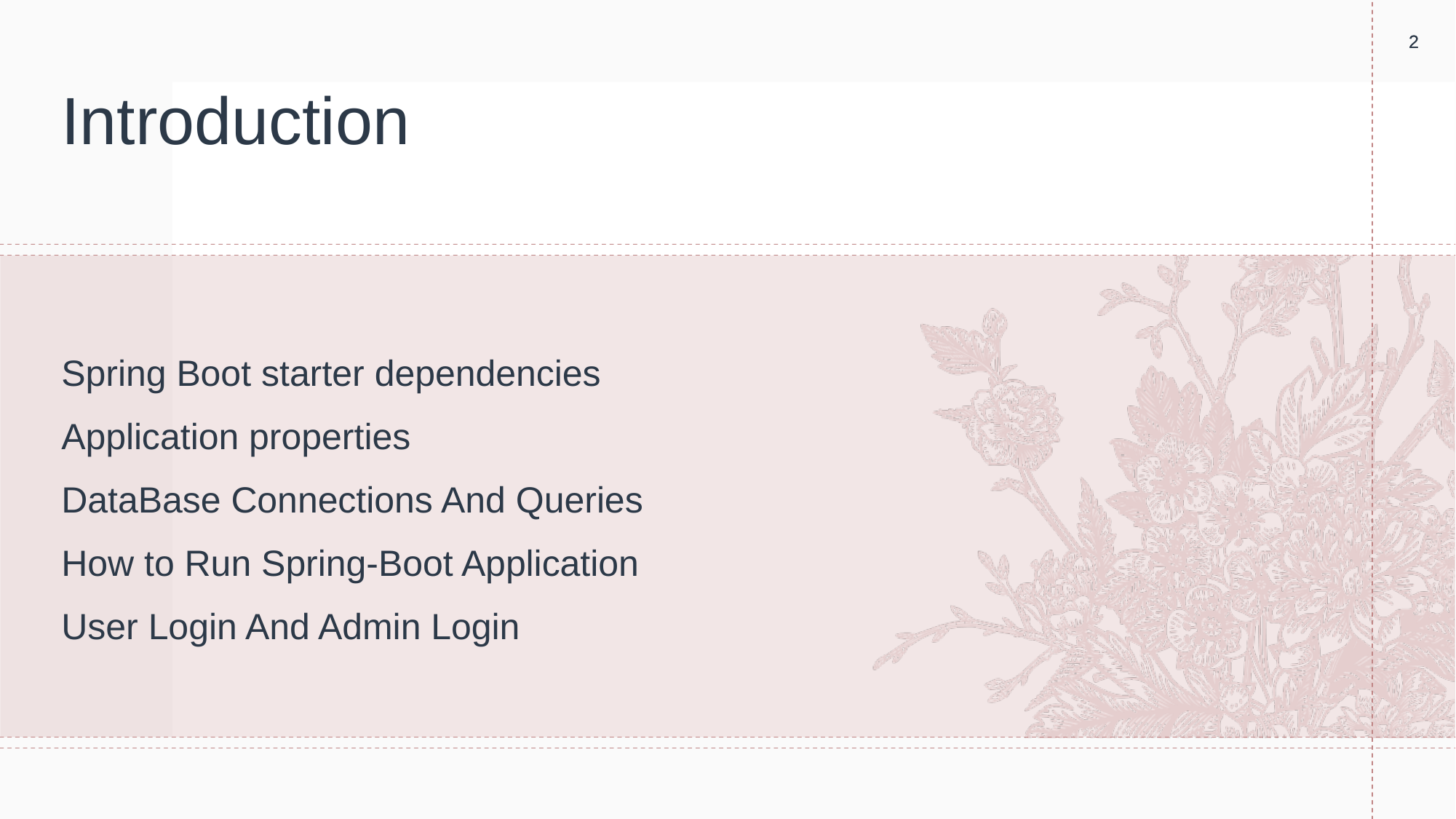

2
2
# Introduction
Spring Boot starter dependencies
Application properties
DataBase Connections And Queries
How to Run Spring-Boot Application
User Login And Admin Login